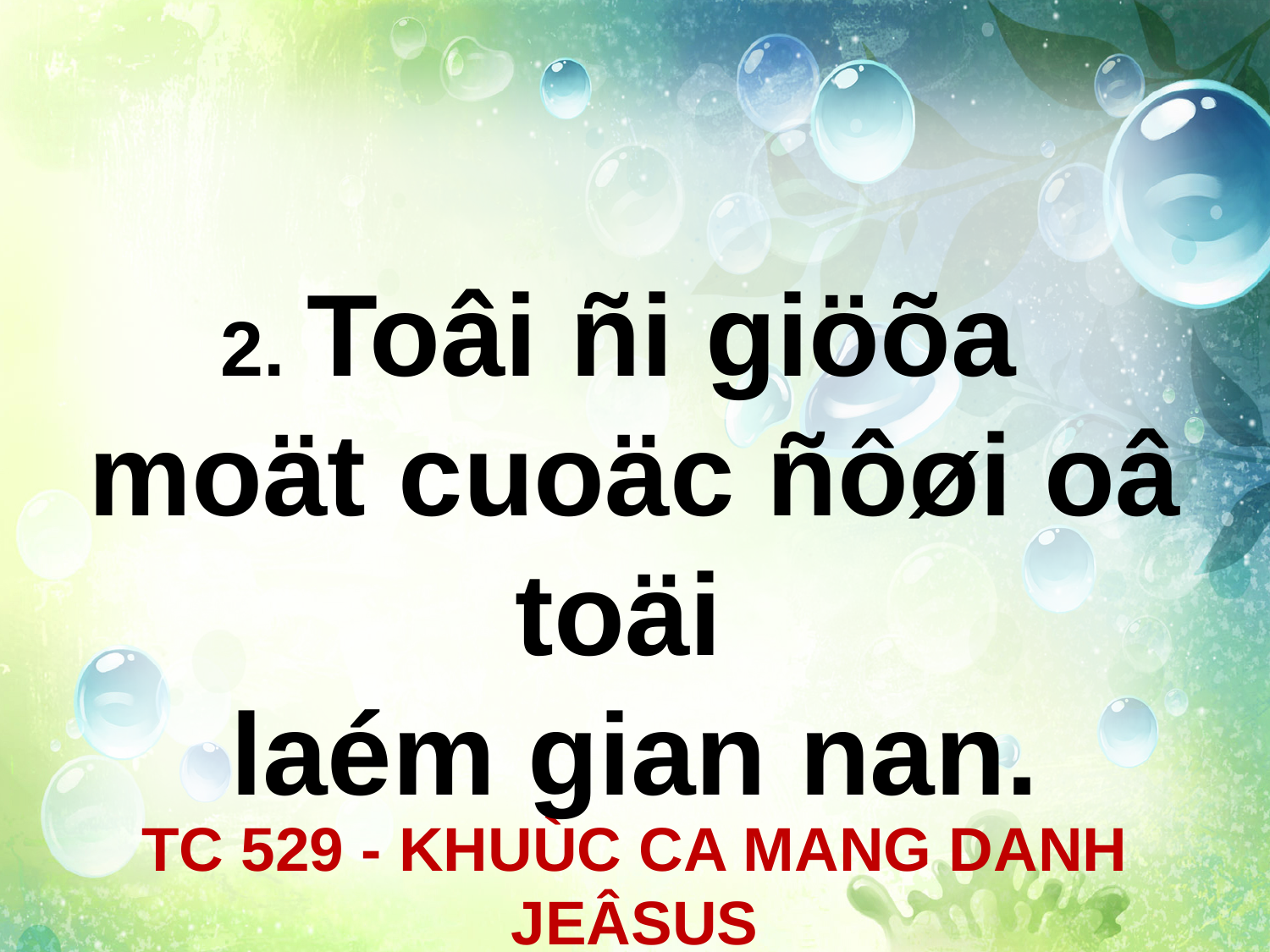

2. Toâi ñi giöõa
moät cuoäc ñôøi oâ toäi
laém gian nan.
TC 529 - KHUÙC CA MANG DANH JEÂSUS